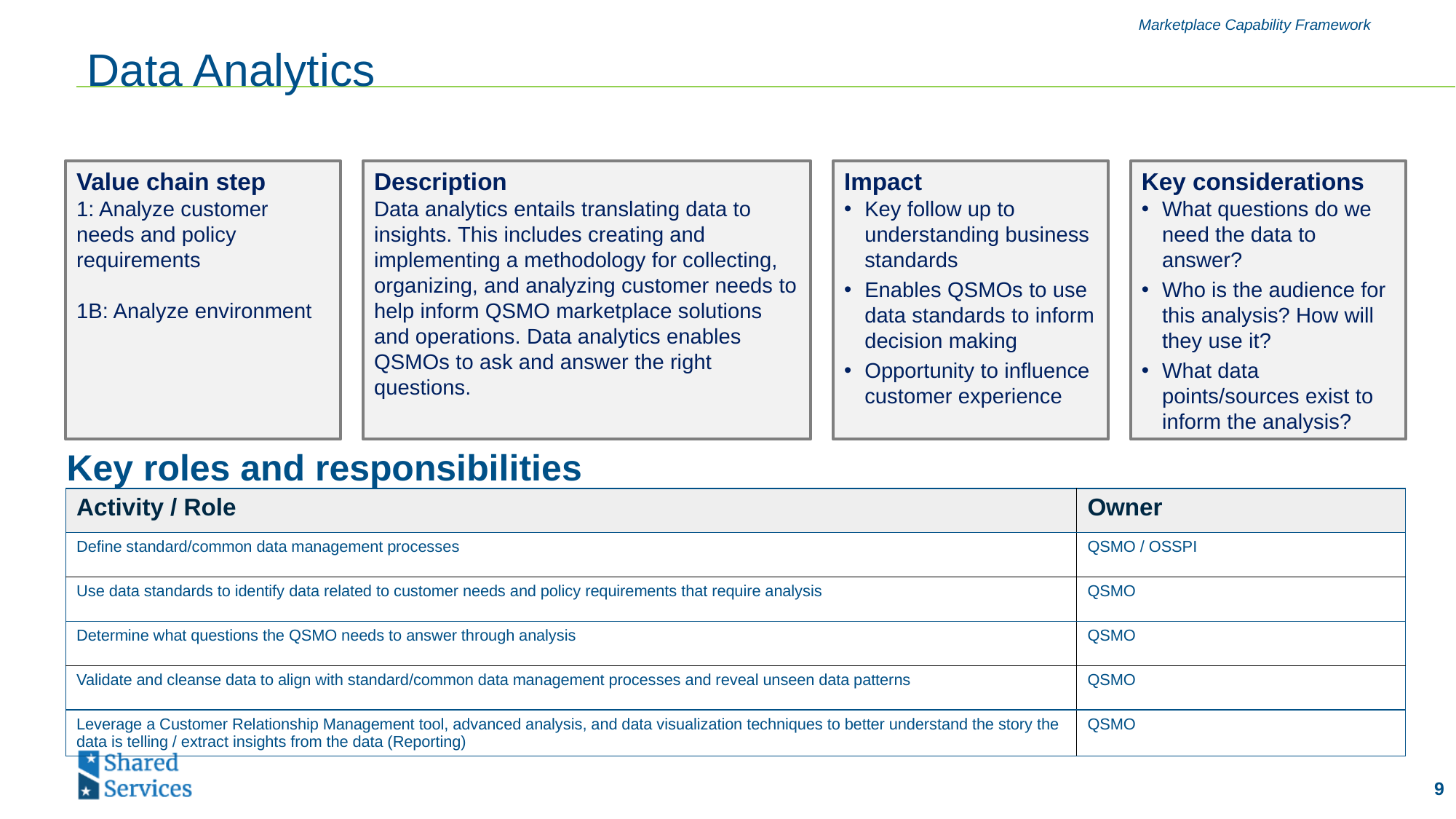

Marketplace Capability Framework
# Data Analytics
Value chain step
1: Analyze customer needs and policy requirements

1B: Analyze environment
Description
Data analytics entails translating data to insights. This includes creating and implementing a methodology for collecting, organizing, and analyzing customer needs to help inform QSMO marketplace solutions and operations. Data analytics enables QSMOs to ask and answer the right questions.
Impact
Key follow up to understanding business standards
Enables QSMOs to use data standards to inform decision making
Opportunity to influence customer experience
Key considerations
What questions do we need the data to answer?
Who is the audience for this analysis? How will they use it?
What data points/sources exist to inform the analysis?
Key roles and responsibilities
| Activity / Role | Owner |
| --- | --- |
| Define standard/common data management processes | QSMO / OSSPI |
| Use data standards to identify data related to customer needs and policy requirements that require analysis | QSMO |
| Determine what questions the QSMO needs to answer through analysis | QSMO |
| Validate and cleanse data to align with standard/common data management processes and reveal unseen data patterns | QSMO |
| Leverage a Customer Relationship Management tool, advanced analysis, and data visualization techniques to better understand the story the data is telling / extract insights from the data (Reporting) | QSMO |
9